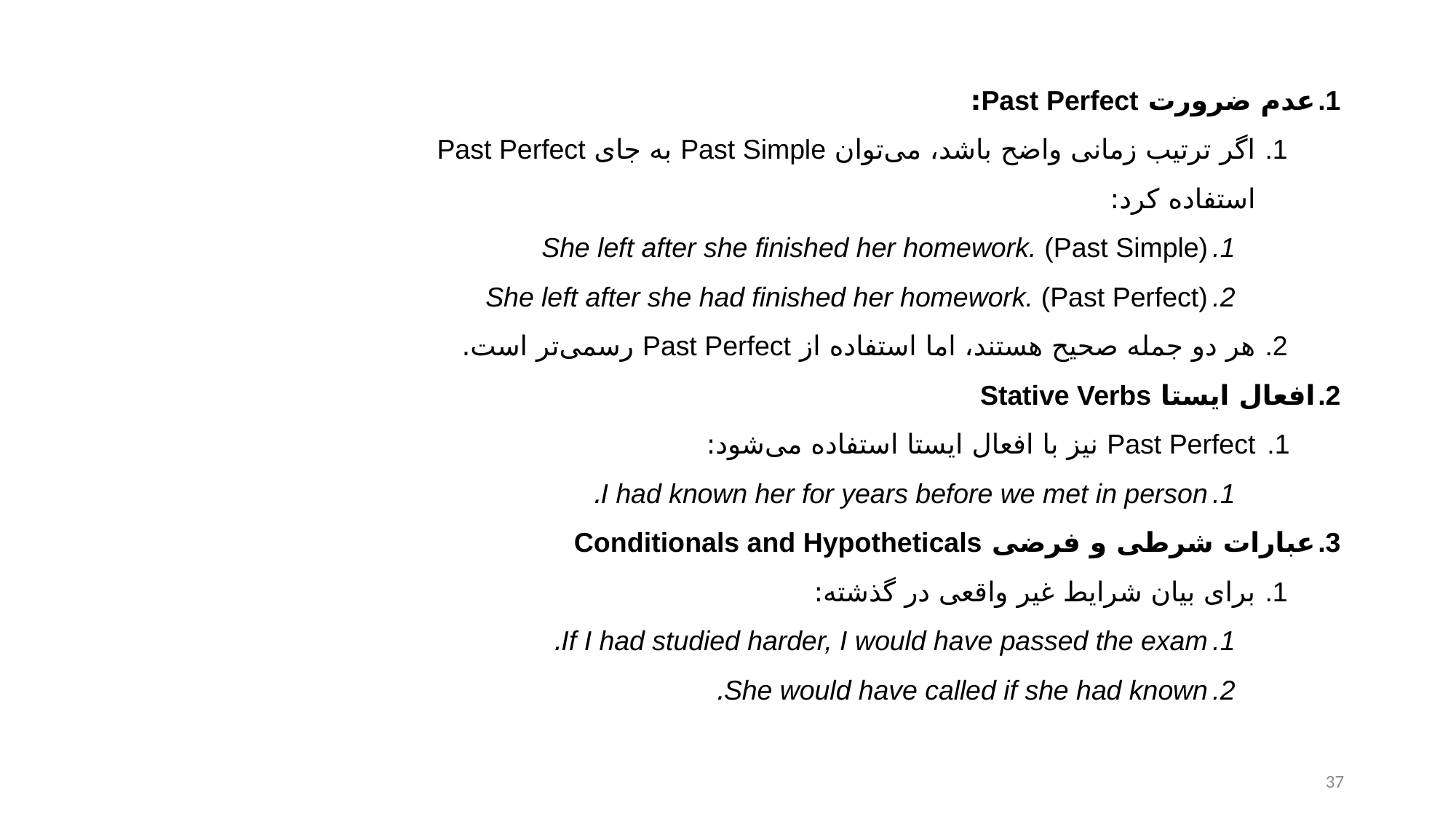

عدم ضرورت Past Perfect:
اگر ترتیب زمانی واضح باشد، می‌توان Past Simple به جای Past Perfect استفاده کرد:
She left after she finished her homework. (Past Simple)
She left after she had finished her homework. (Past Perfect)
هر دو جمله صحیح هستند، اما استفاده از Past Perfect رسمی‌تر است.
افعال ایستا Stative Verbs
Past Perfect نیز با افعال ایستا استفاده می‌شود:
I had known her for years before we met in person.
عبارات شرطی و فرضی Conditionals and Hypotheticals
برای بیان شرایط غیر واقعی در گذشته:
If I had studied harder, I would have passed the exam.
She would have called if she had known.
37